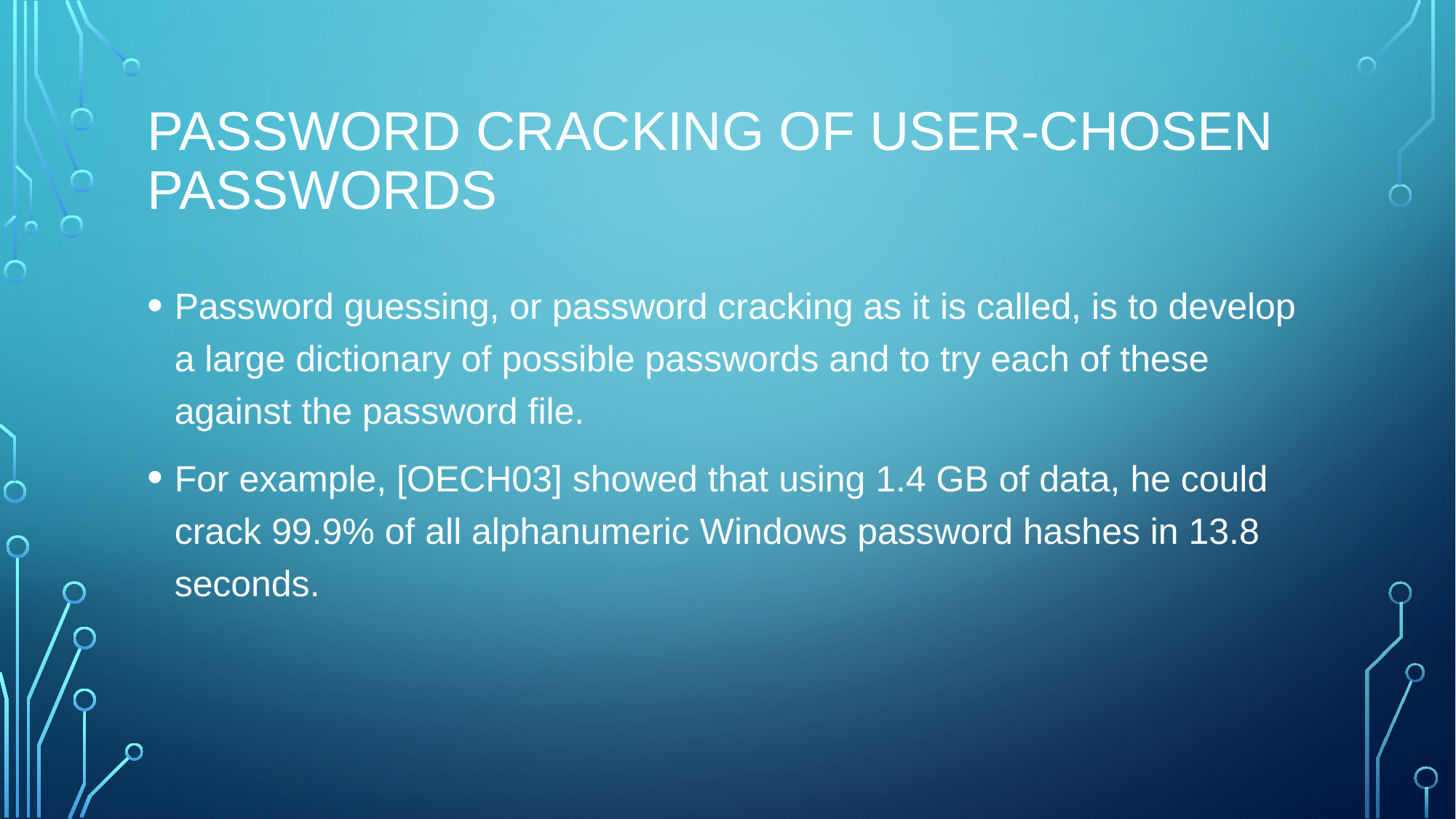

# Password Cracking of User-Chosen Passwords
Password guessing, or password cracking as it is called, is to develop a large dictionary of possible passwords and to try each of these against the password file.
For example, [OECH03] showed that using 1.4 GB of data, he could crack 99.9% of all alphanumeric Windows password hashes in 13.8 seconds.